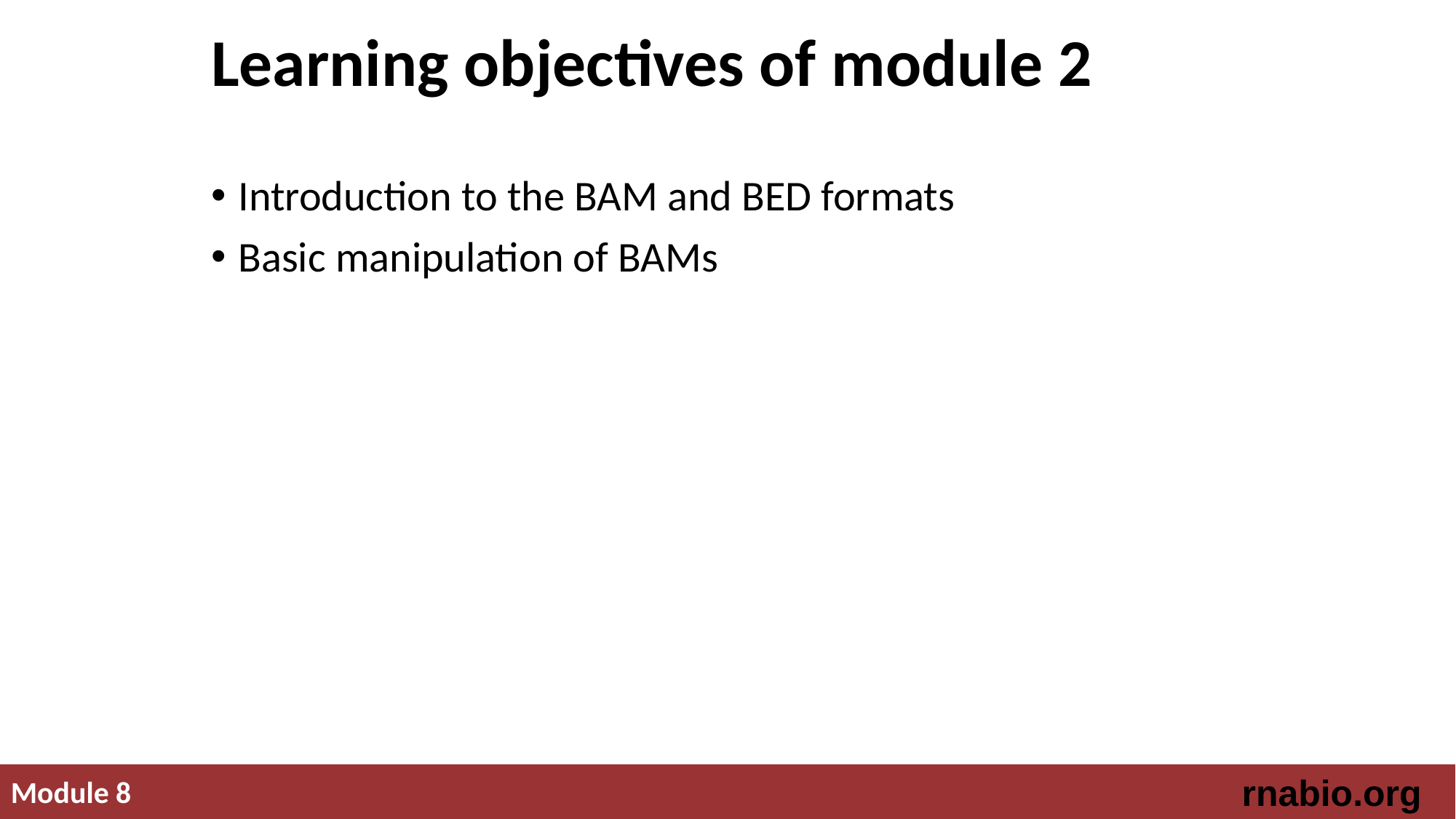

# Learning objectives of module 2
Introduction to the BAM and BED formats
Basic manipulation of BAMs